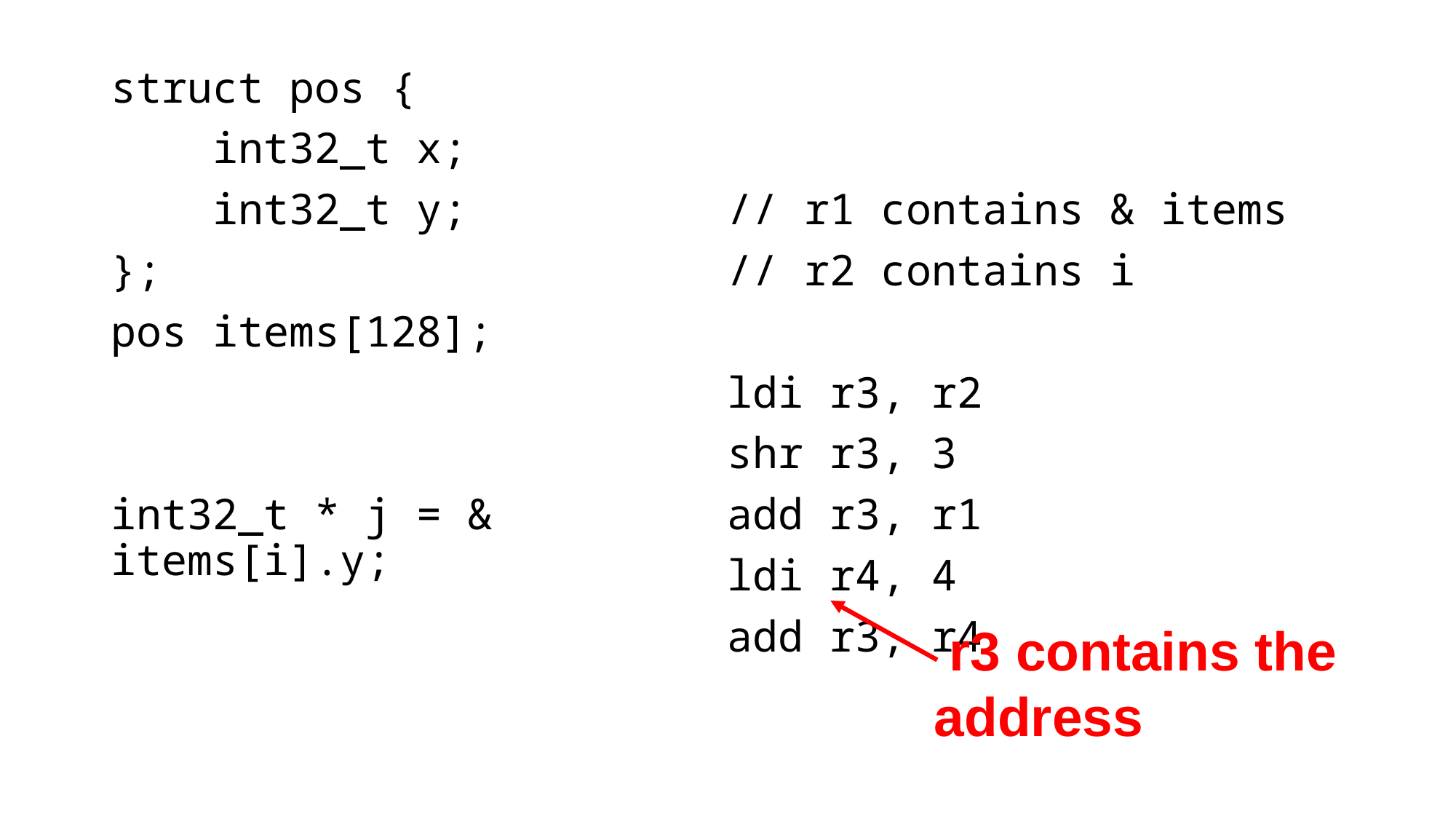

struct pos {
    int32_t x;
    int32_t y;
};
pos items[128];

int32_t * j = & items[i].y;

// r1 contains & items
// r2 contains i

ldi r3, r2
shr r3, 3
add r3, r1
ldi r4, 4
add r3, r4

 r3 contains the address